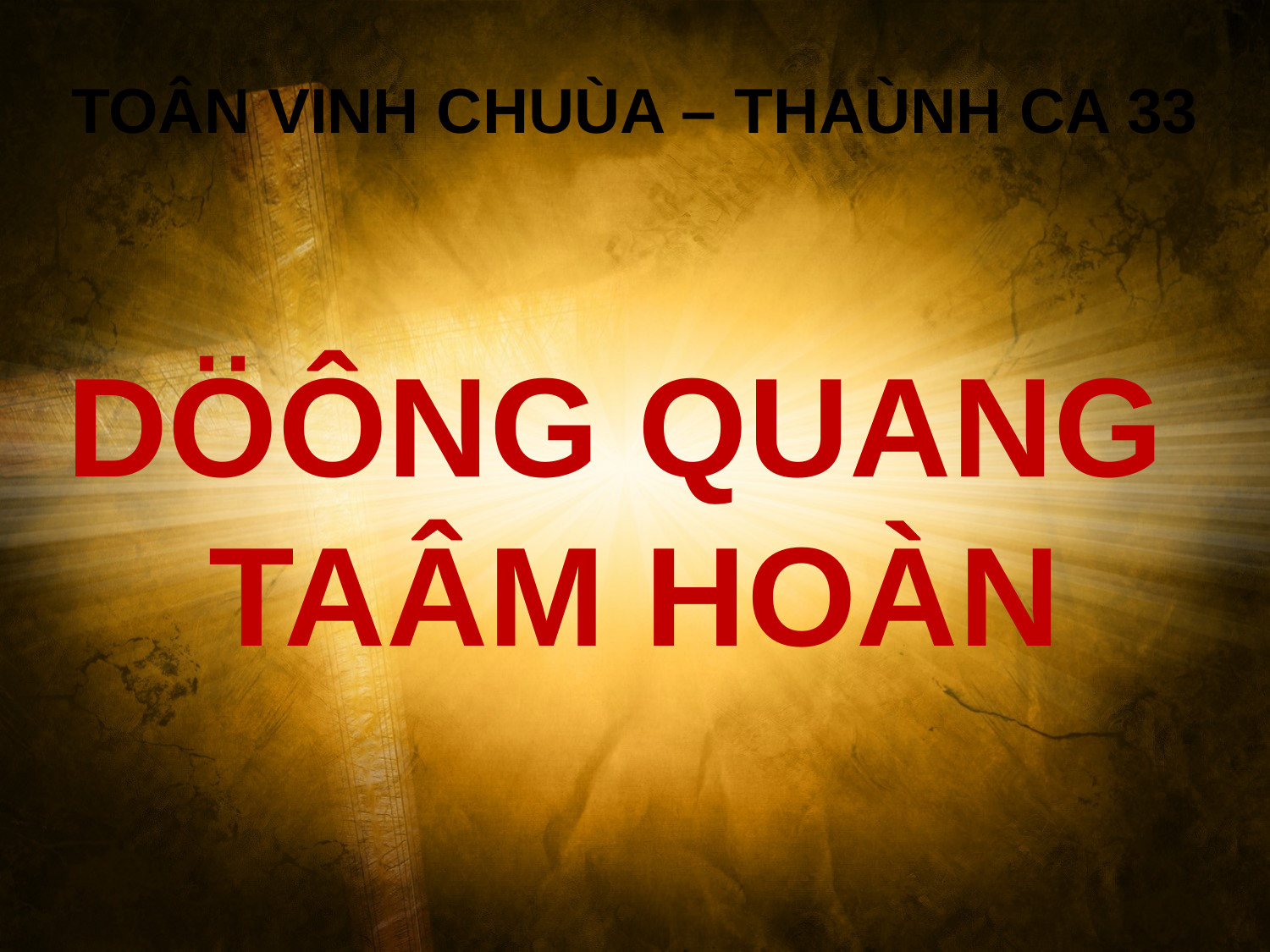

TOÂN VINH CHUÙA – THAÙNH CA 33
DÖÔNG QUANG
TAÂM HOÀN